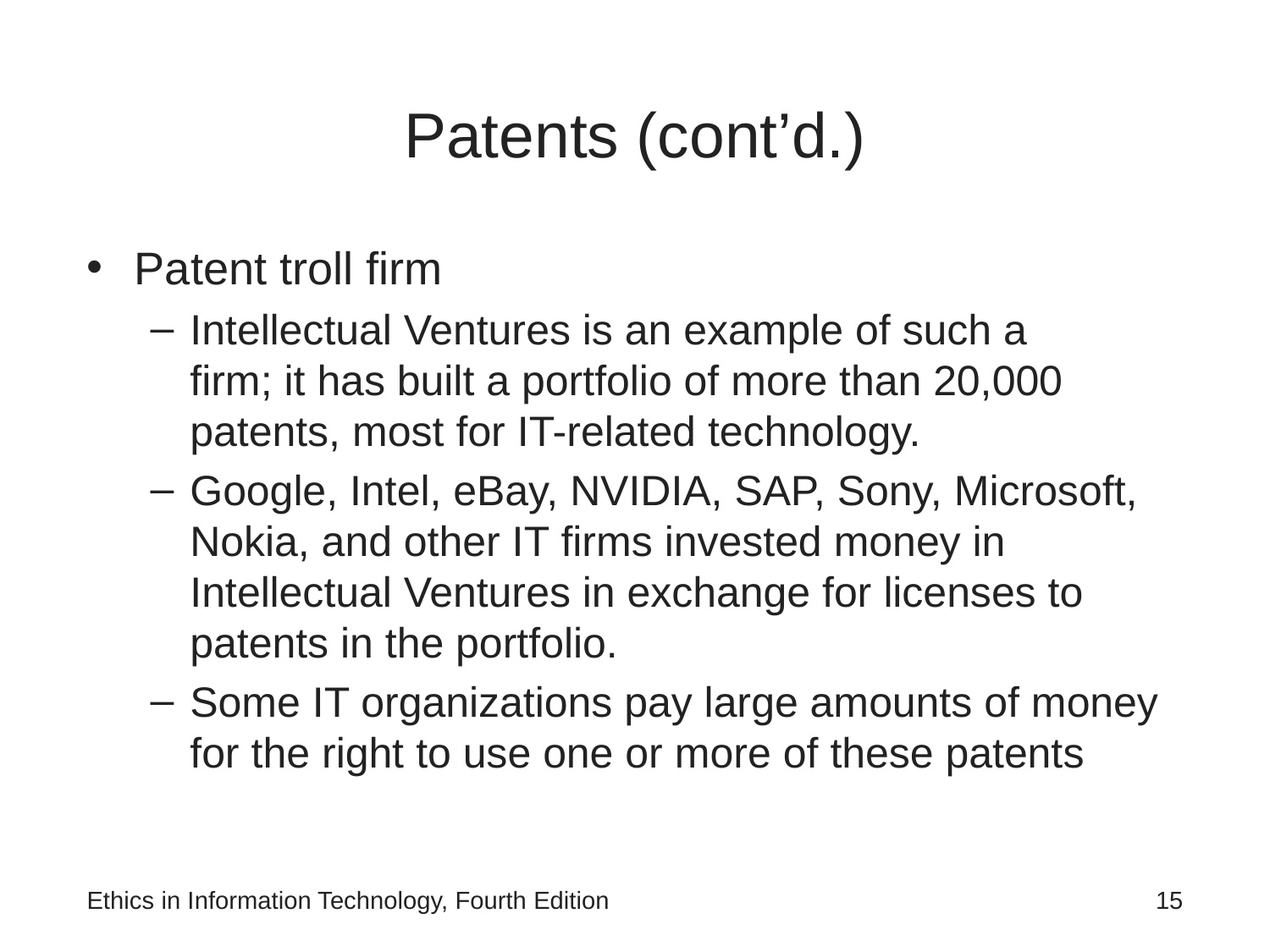

# Patents (cont’d.)
Patent troll firm
Intellectual Ventures is an example of such a
firm; it has built a portfolio of more than 20,000 patents, most for IT-related technology.
Google, Intel, eBay, NVIDIA, SAP, Sony, Microsoft, Nokia, and other IT firms invested money in Intellectual Ventures in exchange for licenses to patents in the portfolio.
Some IT organizations pay large amounts of money for the right to use one or more of these patents
Ethics in Information Technology, Fourth Edition
15